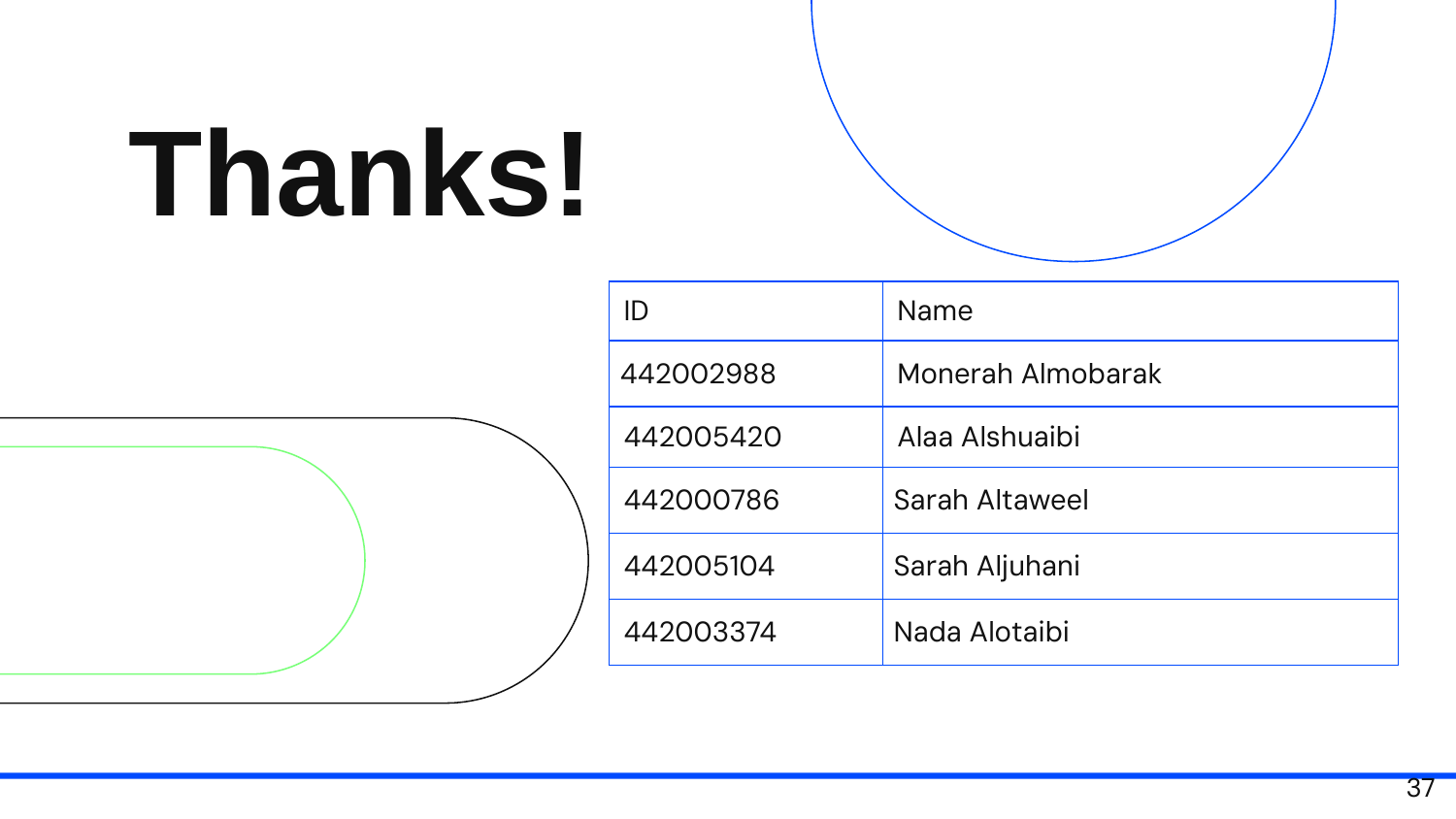

# Thanks!
| ID | Name |
| --- | --- |
| 442002988 | Monerah Almobarak |
| 442005420 | Alaa Alshuaibi |
| 442000786 | Sarah Altaweel |
| 442005104 | Sarah Aljuhani |
| 442003374 | Nada Alotaibi |

37